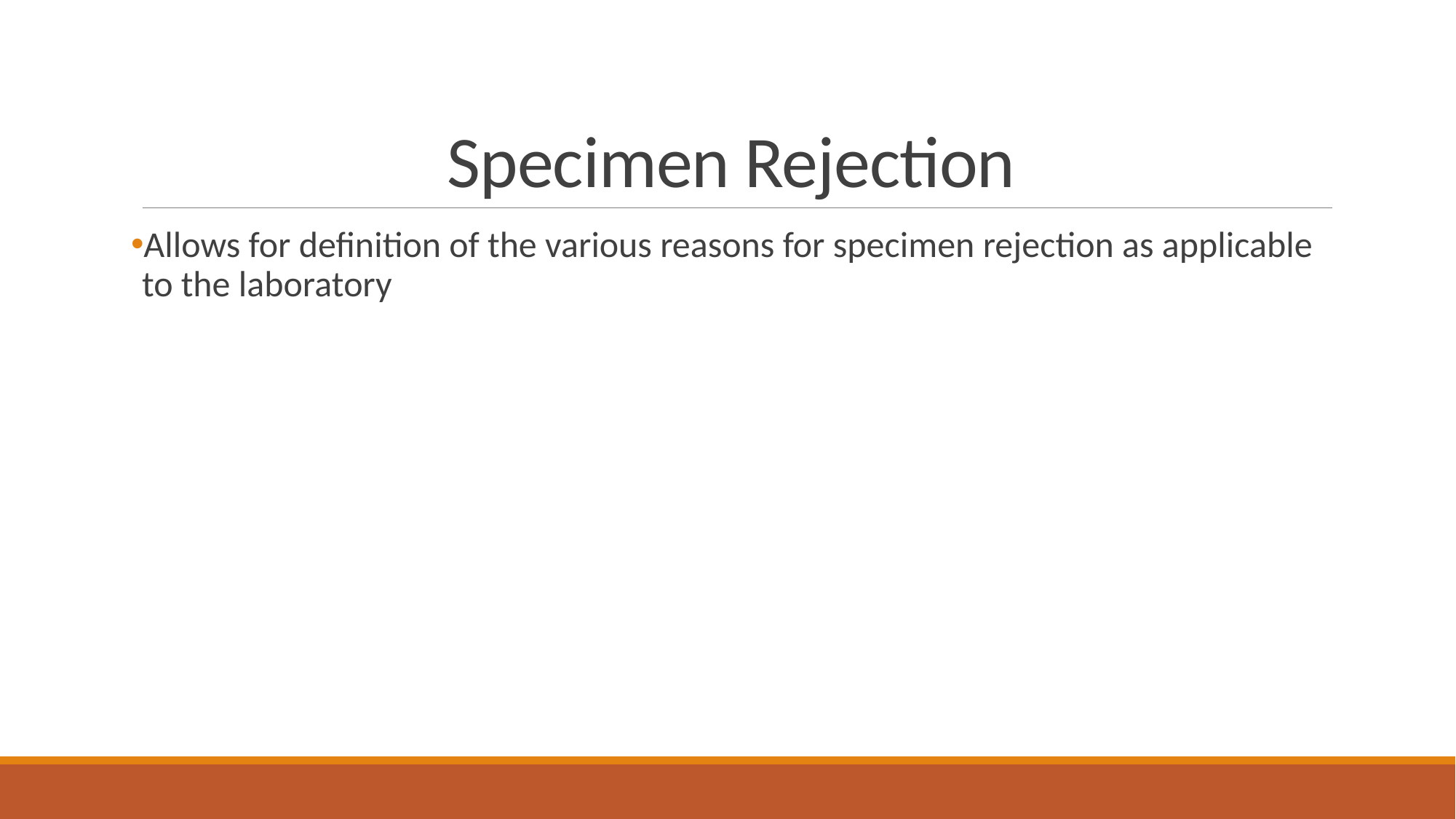

# Specimen Rejection
Allows for definition of the various reasons for specimen rejection as applicable to the laboratory